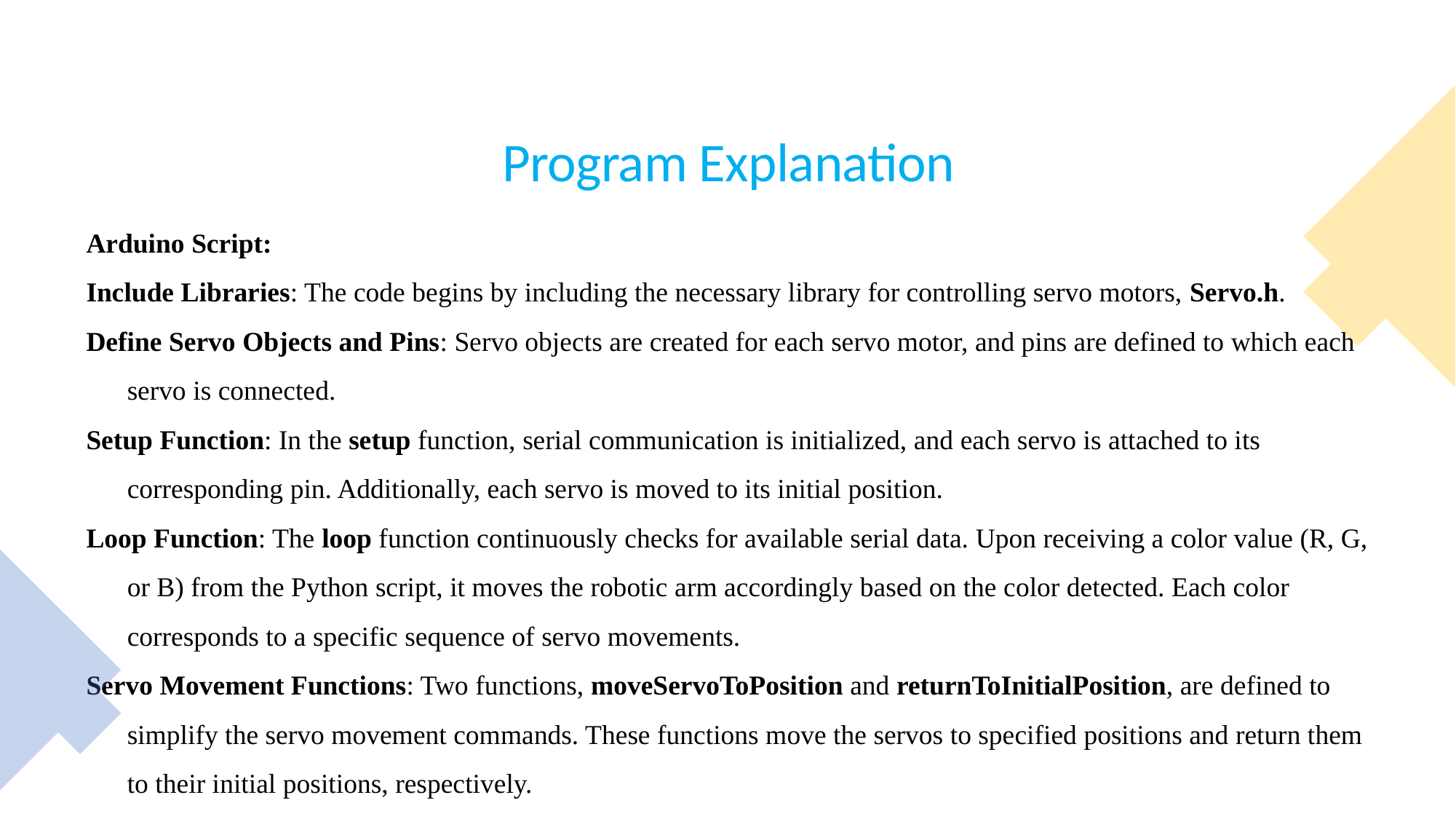

# Program Explanation
Arduino Script:
Include Libraries: The code begins by including the necessary library for controlling servo motors, Servo.h.
Define Servo Objects and Pins: Servo objects are created for each servo motor, and pins are defined to which each servo is connected.
Setup Function: In the setup function, serial communication is initialized, and each servo is attached to its corresponding pin. Additionally, each servo is moved to its initial position.
Loop Function: The loop function continuously checks for available serial data. Upon receiving a color value (R, G, or B) from the Python script, it moves the robotic arm accordingly based on the color detected. Each color corresponds to a specific sequence of servo movements.
Servo Movement Functions: Two functions, moveServoToPosition and returnToInitialPosition, are defined to simplify the servo movement commands. These functions move the servos to specified positions and return them to their initial positions, respectively.